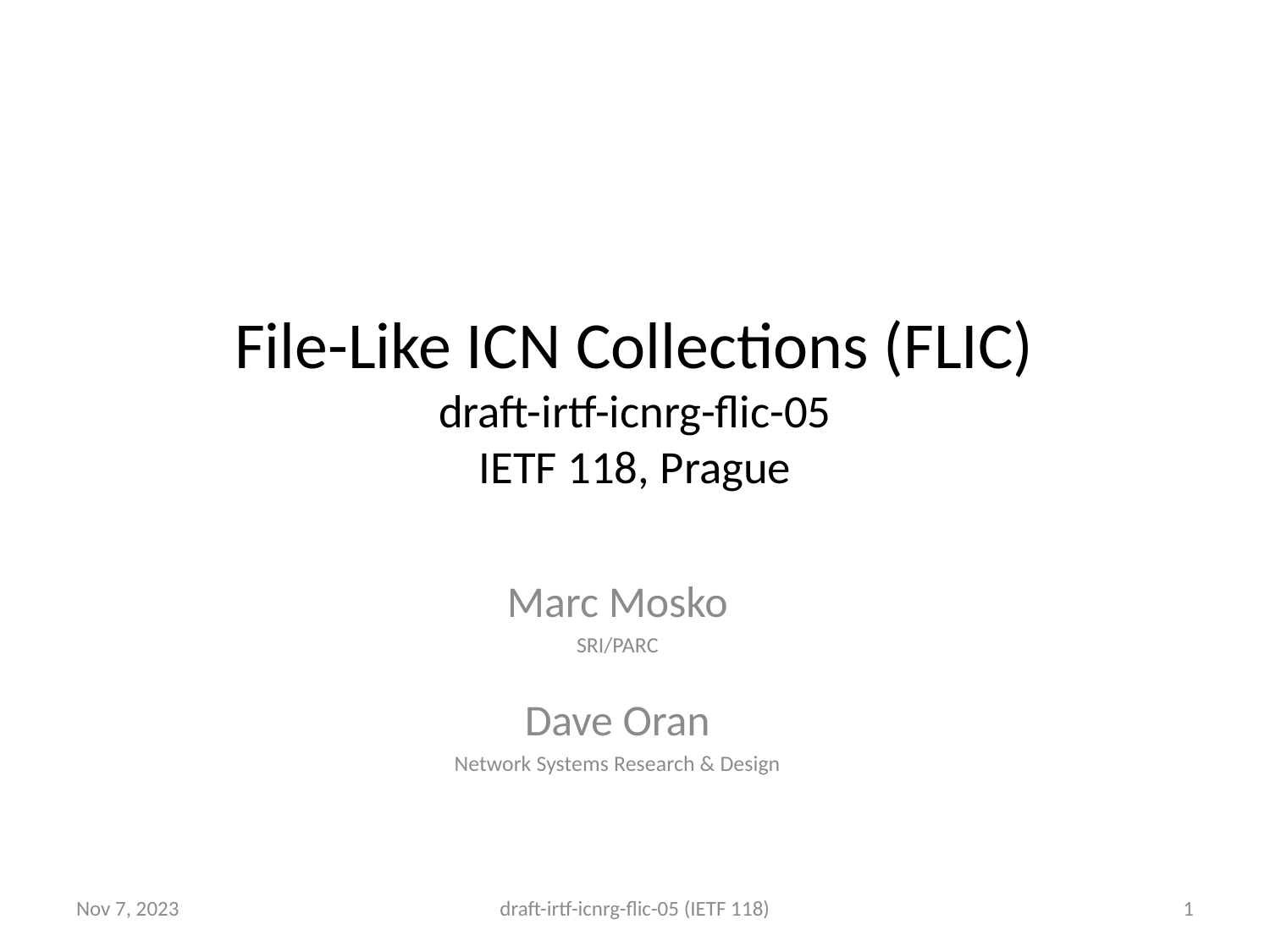

# File-Like ICN Collections (FLIC) draft-irtf-icnrg-flic-05 IETF 118, Prague
Marc Mosko
SRI/PARC
Dave Oran
Network Systems Research & Design
Nov 7, 2023
draft-irtf-icnrg-flic-05 (IETF 118)
1